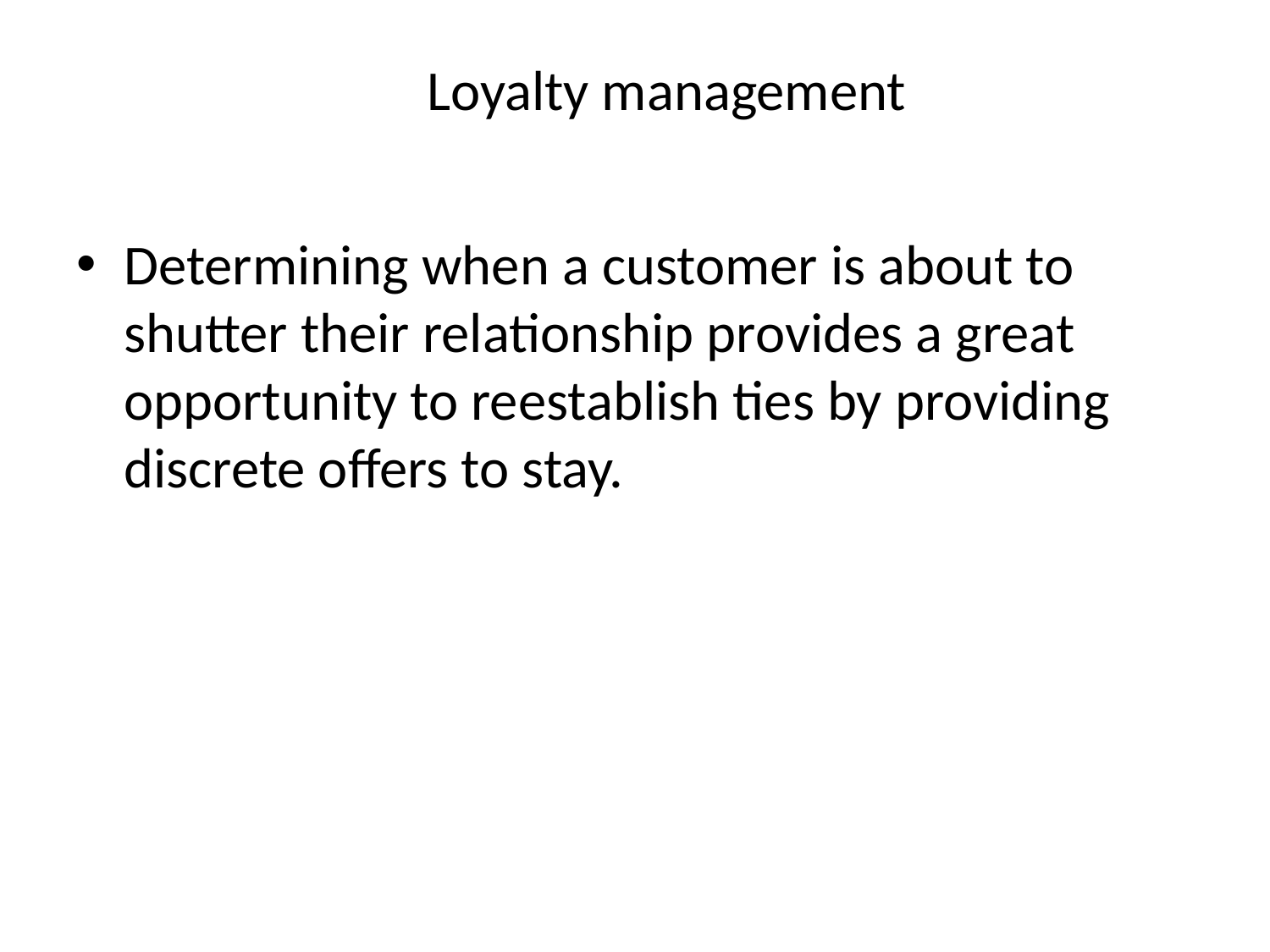

# Loyalty management
Determining when a customer is about to shutter their relationship provides a great opportunity to reestablish ties by providing discrete offers to stay.